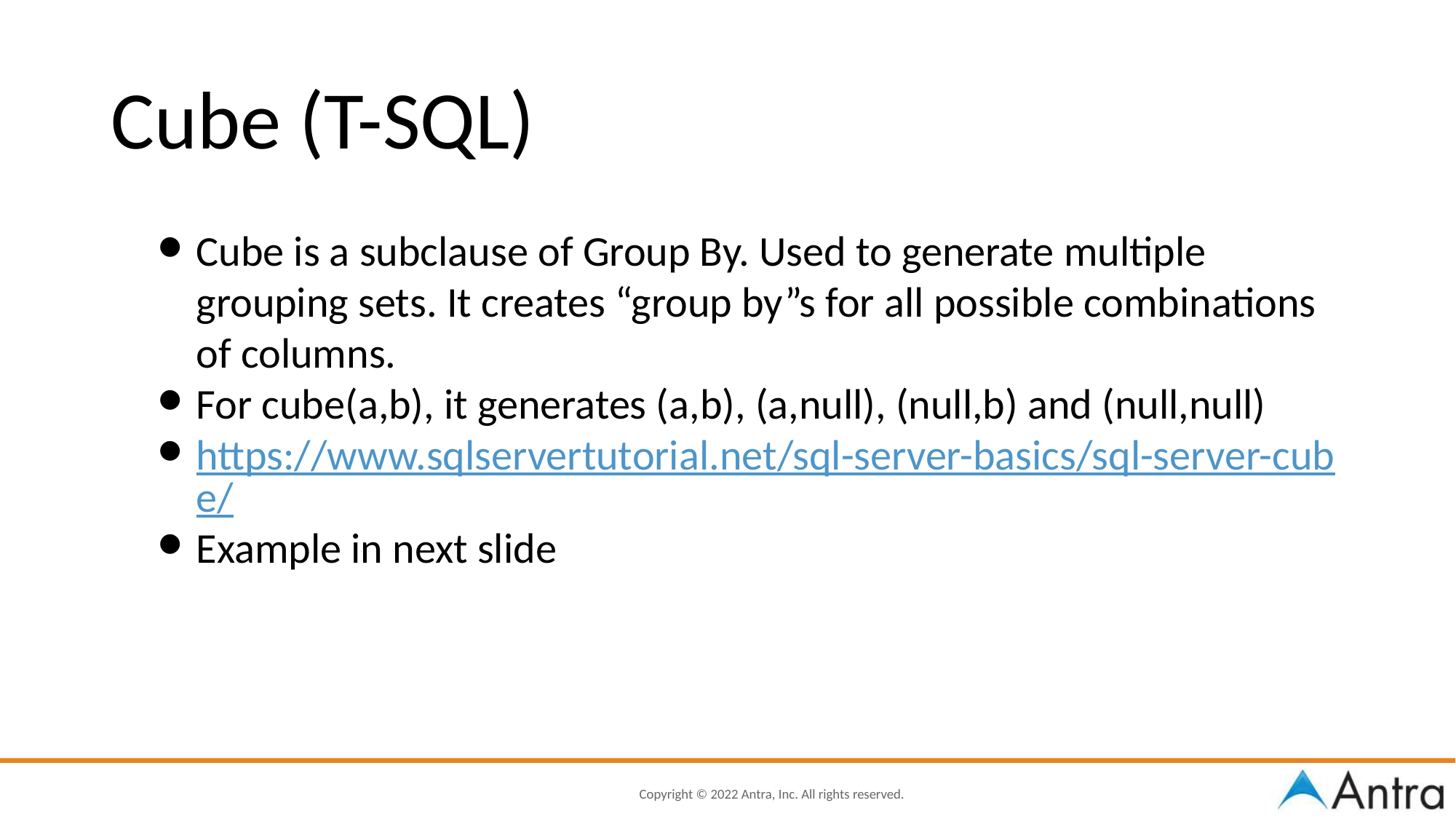

Cube (T-SQL)
Cube is a subclause of Group By. Used to generate multiple grouping sets. It creates “group by”s for all possible combinations of columns.
For cube(a,b), it generates (a,b), (a,null), (null,b) and (null,null)
https://www.sqlservertutorial.net/sql-server-basics/sql-server-cube/
Example in next slide